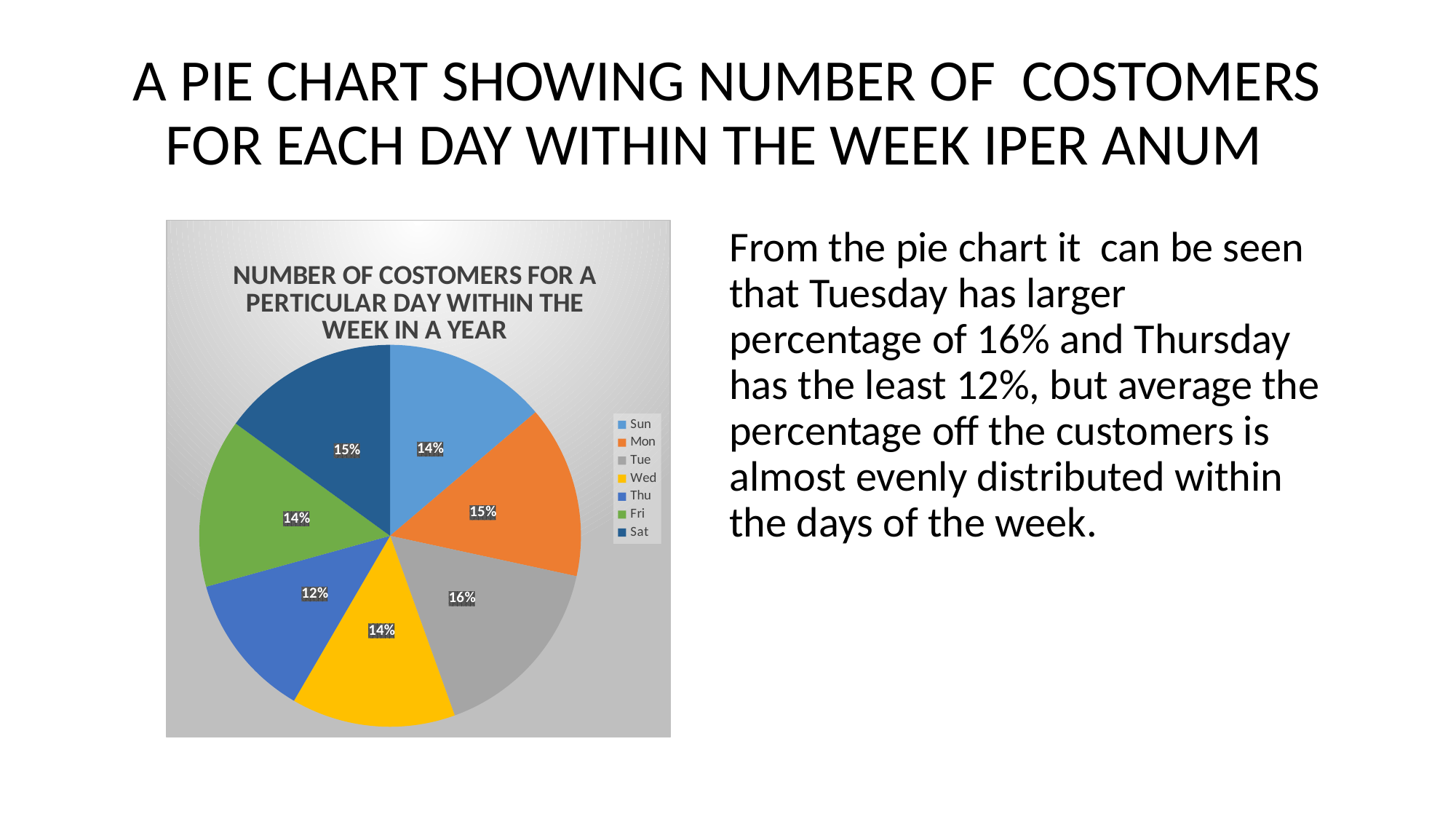

# A PIE CHART SHOWING NUMBER OF  COSTOMERS FOR EACH DAY WITHIN THE WEEK IPER ANUM

From the pie chart it  can be seen that Tuesday has larger percentage of 16% and Thursday has the least 12%, but average the percentage off the customers is almost evenly distributed within the days of the week.

### Chart: NUMBER OF COSTOMERS FOR A PERTICULAR DAY WITHIN THE WEEK IN A YEAR

| Category | Total |
|---|---|
| Sun | 279174.0 |
| Mon | 295360.0 |
| Tue | 325703.0 |
| Wed | 281197.0 |
| Thu | 248829.0 |
| Fri | 289289.0 |
| Sat | 303450.0 |